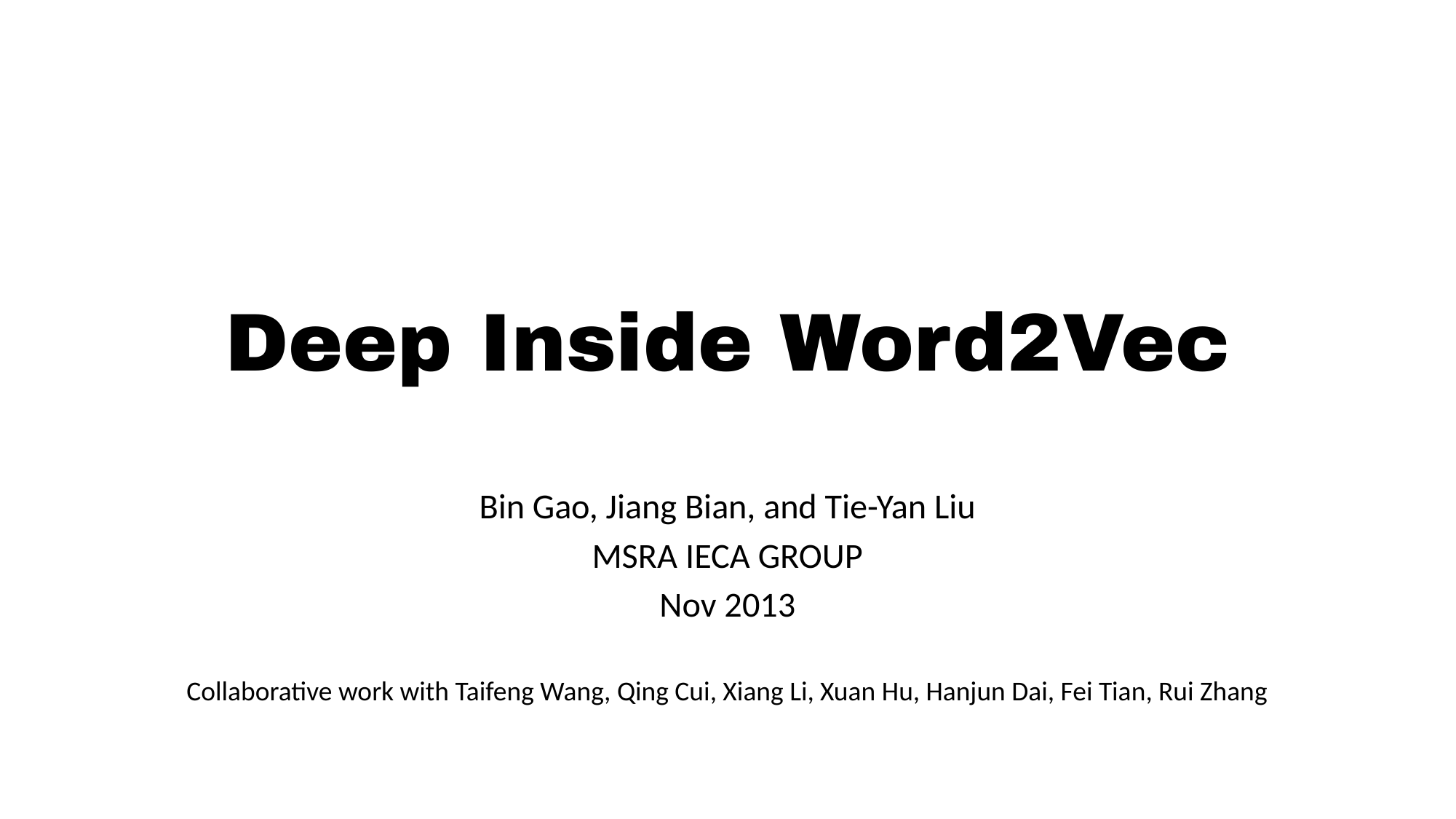

# Deep Inside Word2Vec

Bin Gao, Jiang Bian, and Tie-Yan Liu
MSRA IECA GROUP
Nov 2013

Collaborative work with Taifeng Wang, Qing Cui, Xiang Li, Xuan Hu, Hanjun Dai, Fei Tian, Rui Zhang